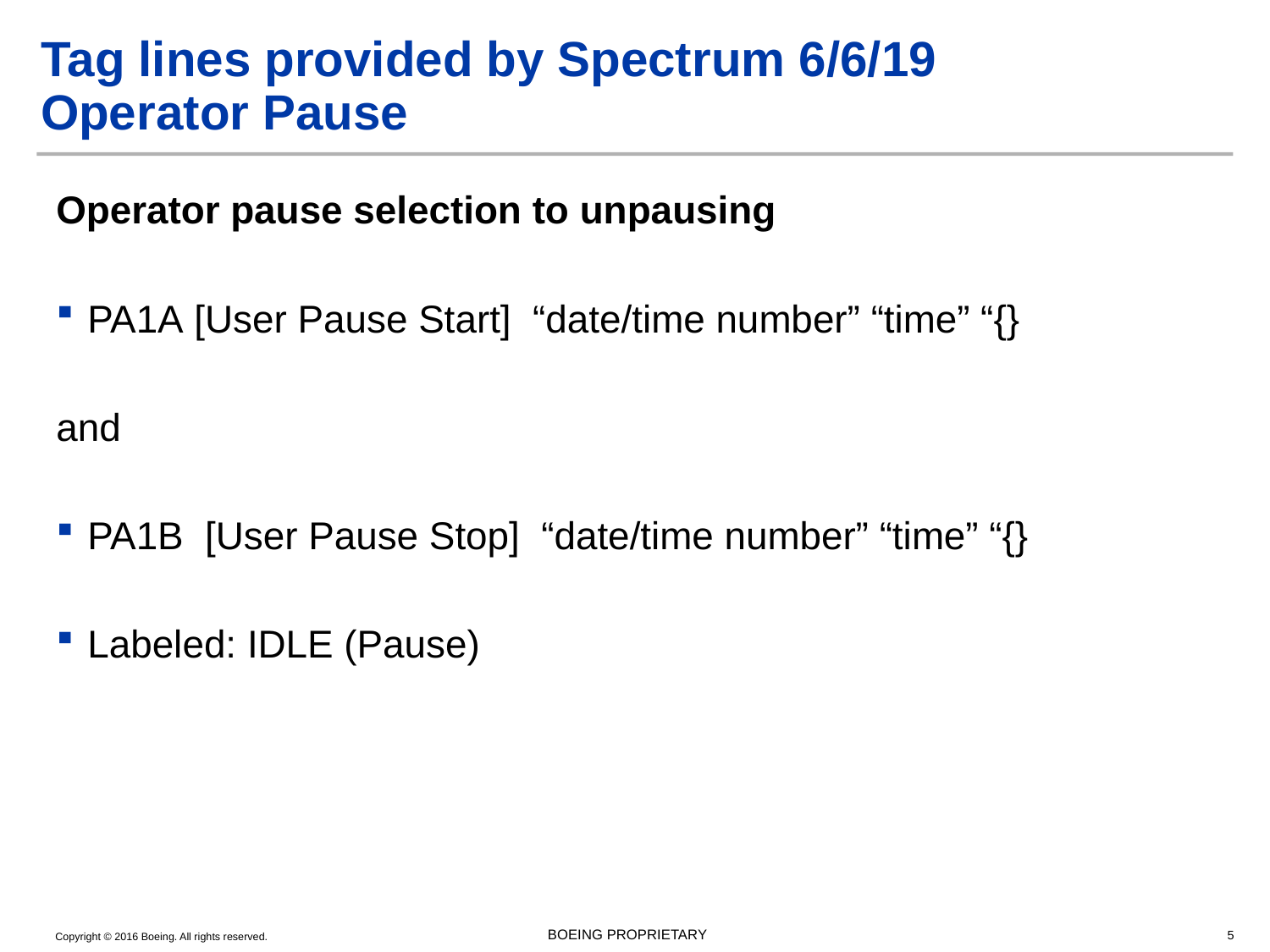

# Tag lines provided by Spectrum 6/6/19 Operator Pause
Operator pause selection to unpausing

PA1A [User Pause Start]  “date/time number” “time” “{}

and

PA1B  [User Pause Stop]  “date/time number” “time” “{}

Labeled: IDLE (Pause)

BOEING PROPRIETARY
5